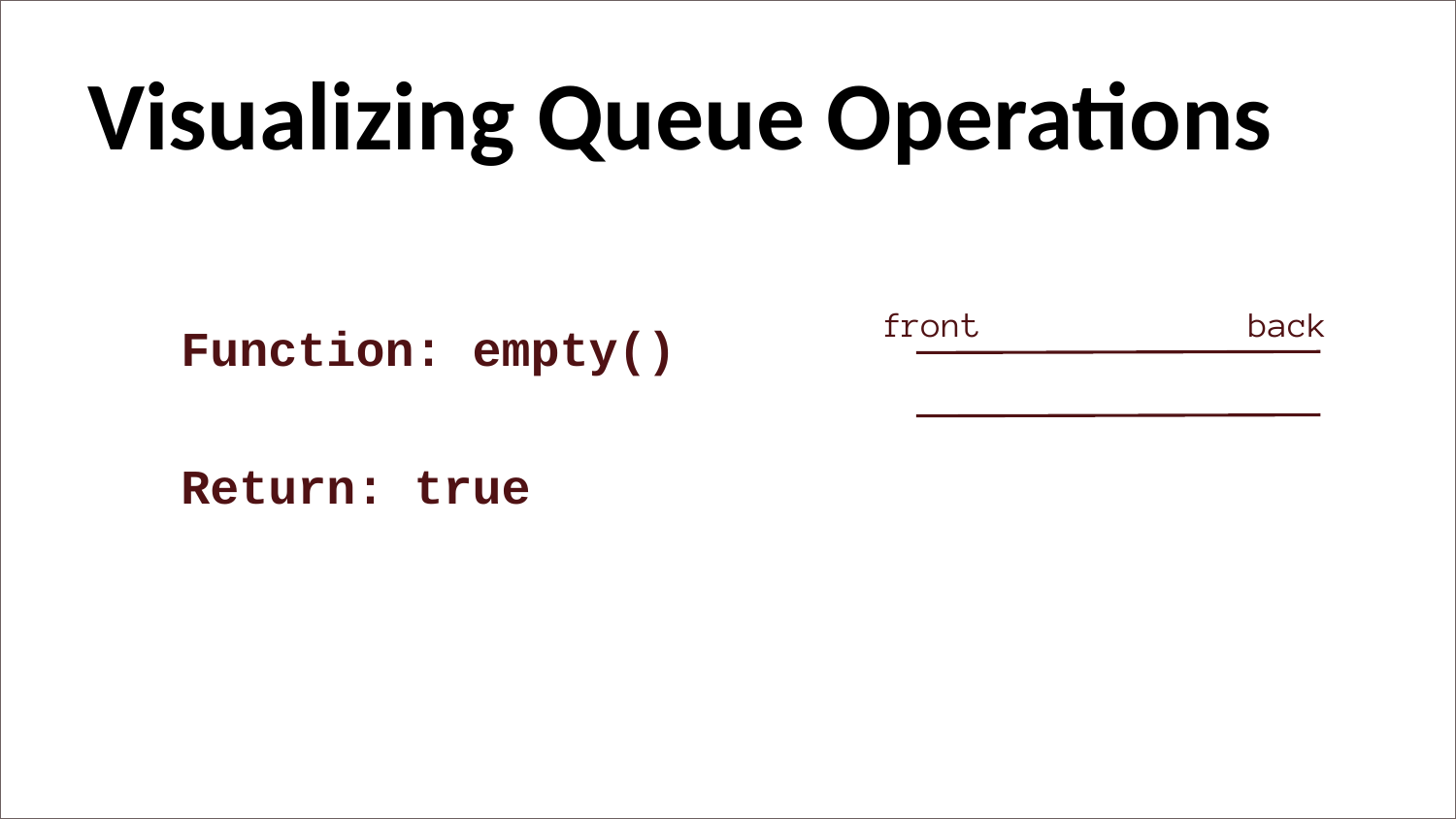

Visualizing Queue Operations
back
front
Function: empty()
Return: true